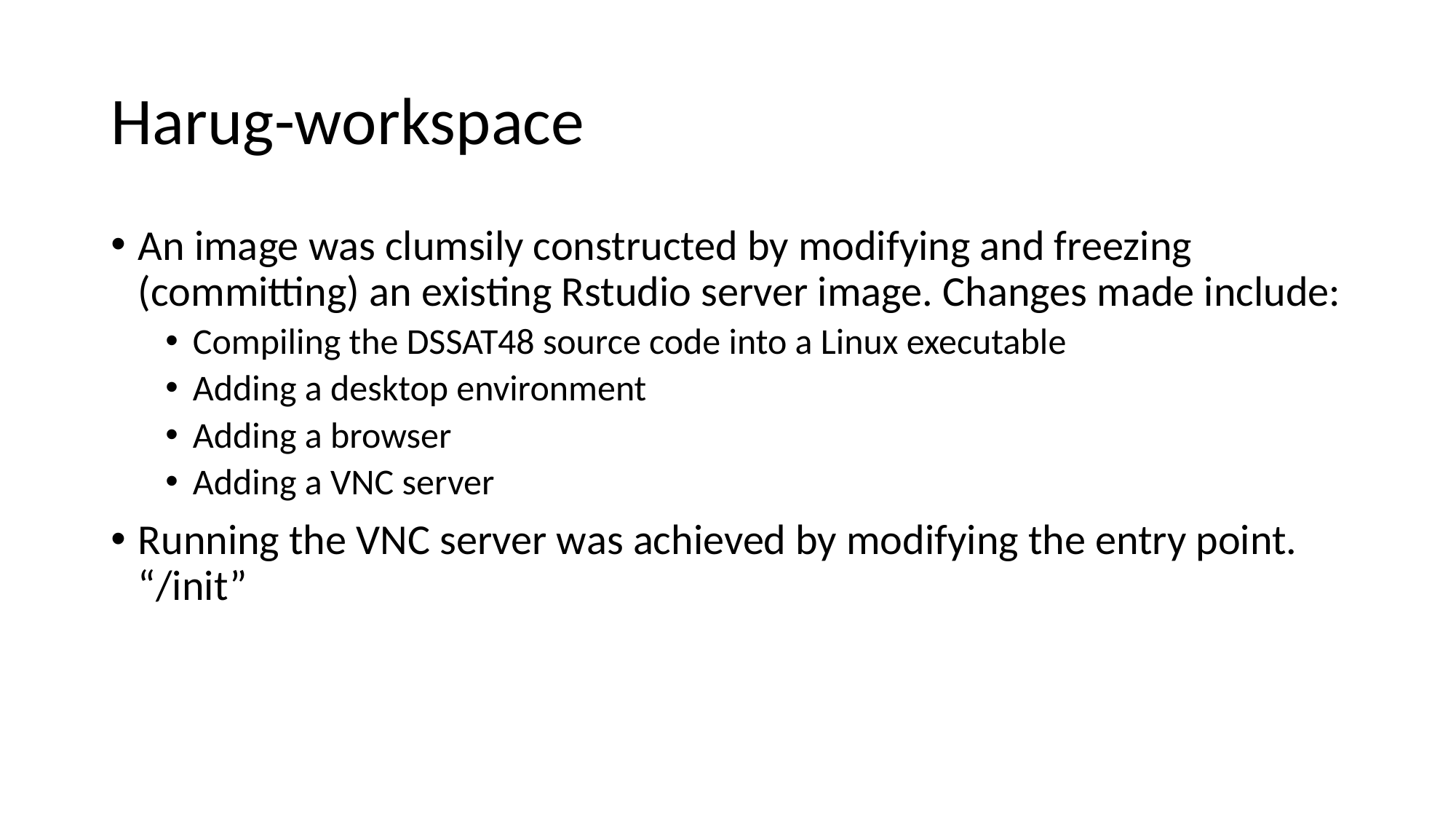

# Harug-workspace
An image was clumsily constructed by modifying and freezing (committing) an existing Rstudio server image. Changes made include:
Compiling the DSSAT48 source code into a Linux executable
Adding a desktop environment
Adding a browser
Adding a VNC server
Running the VNC server was achieved by modifying the entry point. “/init”